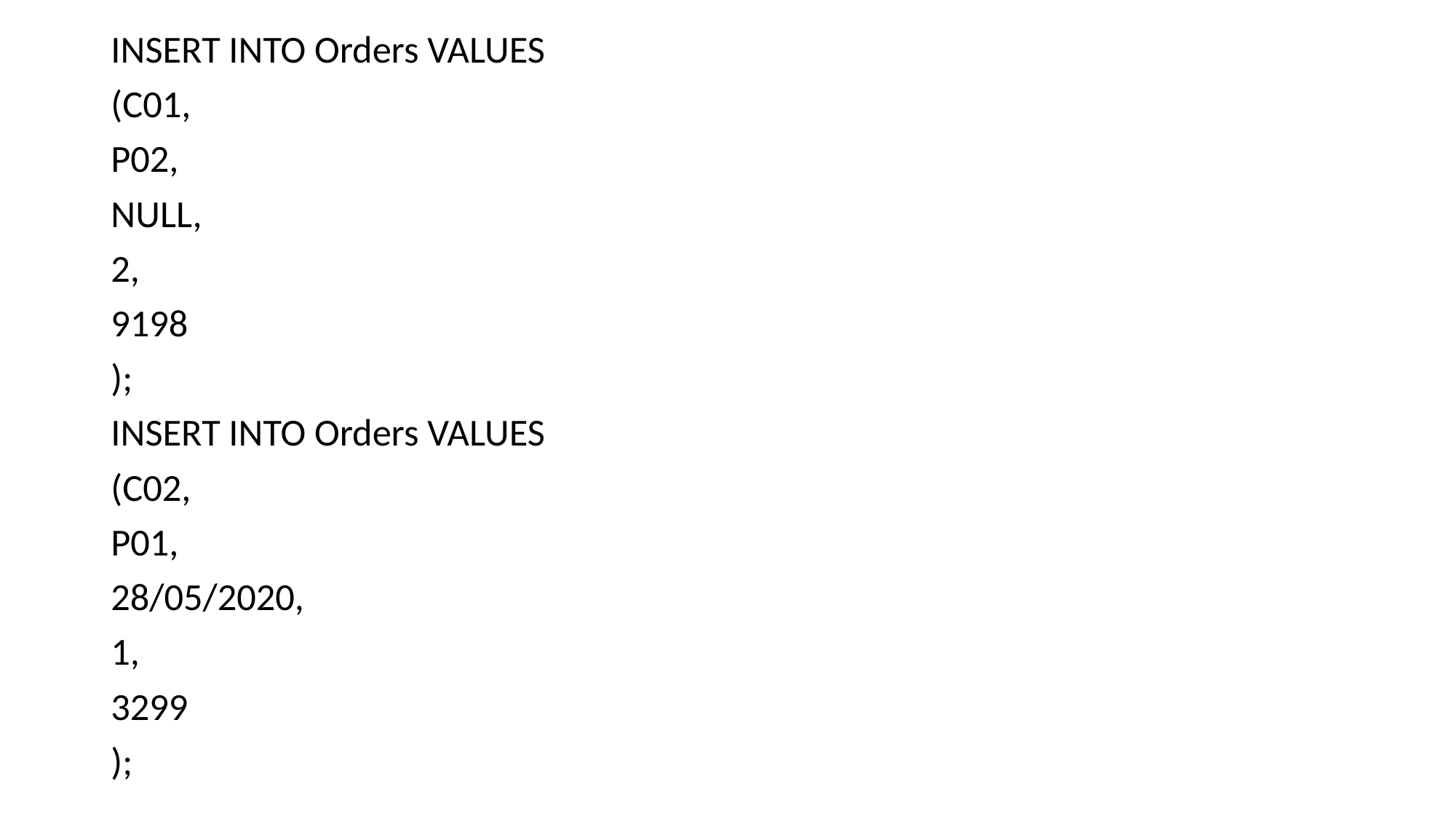

INSERT INTO Orders VALUES
(C01,
P02,
NULL,
2,
9198
);
INSERT INTO Orders VALUES
(C02,
P01,
28/05/2020,
1,
3299
);